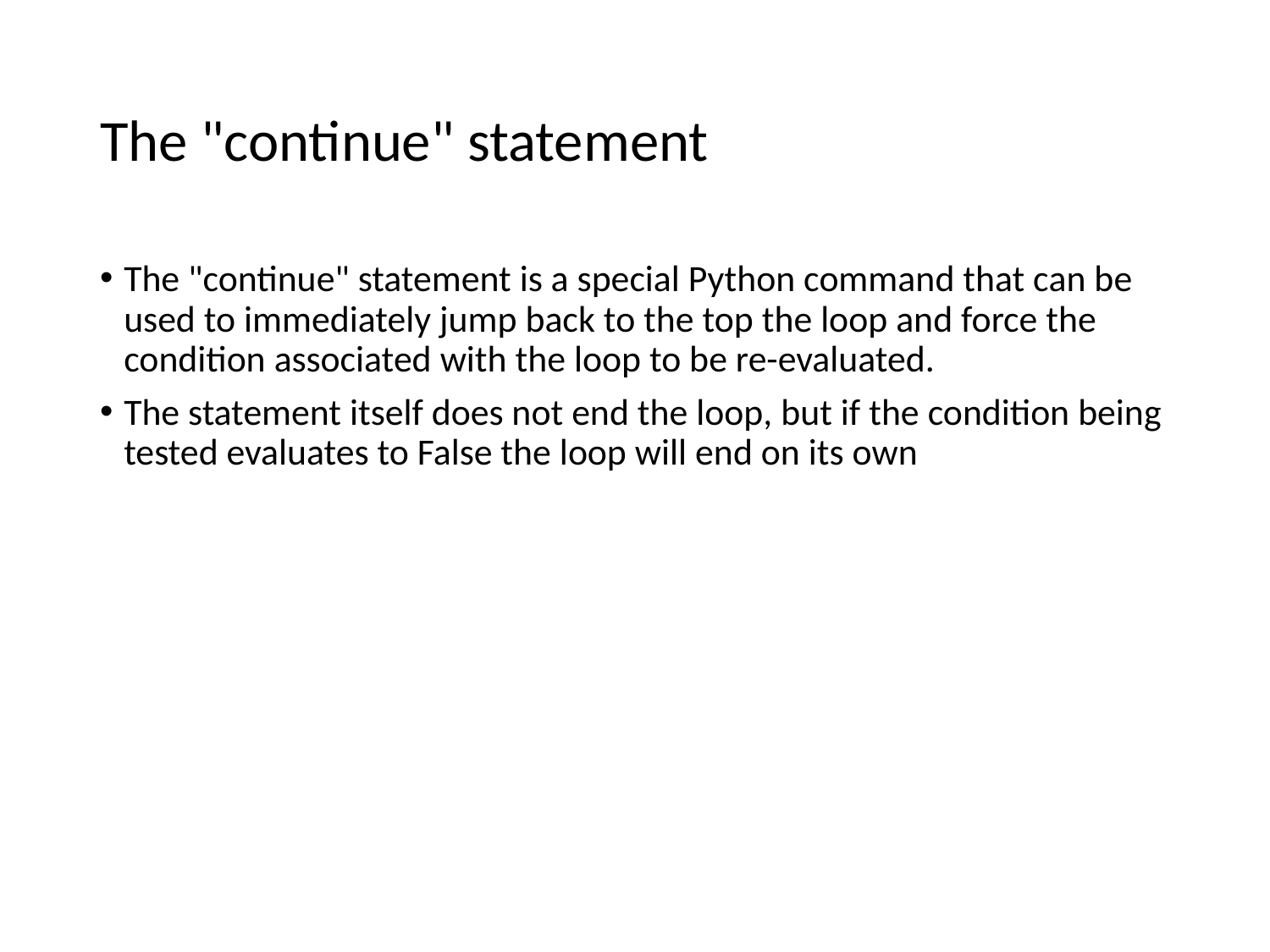

# The "continue" statement
The "continue" statement is a special Python command that can be used to immediately jump back to the top the loop and force the condition associated with the loop to be re-evaluated.
The statement itself does not end the loop, but if the condition being tested evaluates to False the loop will end on its own